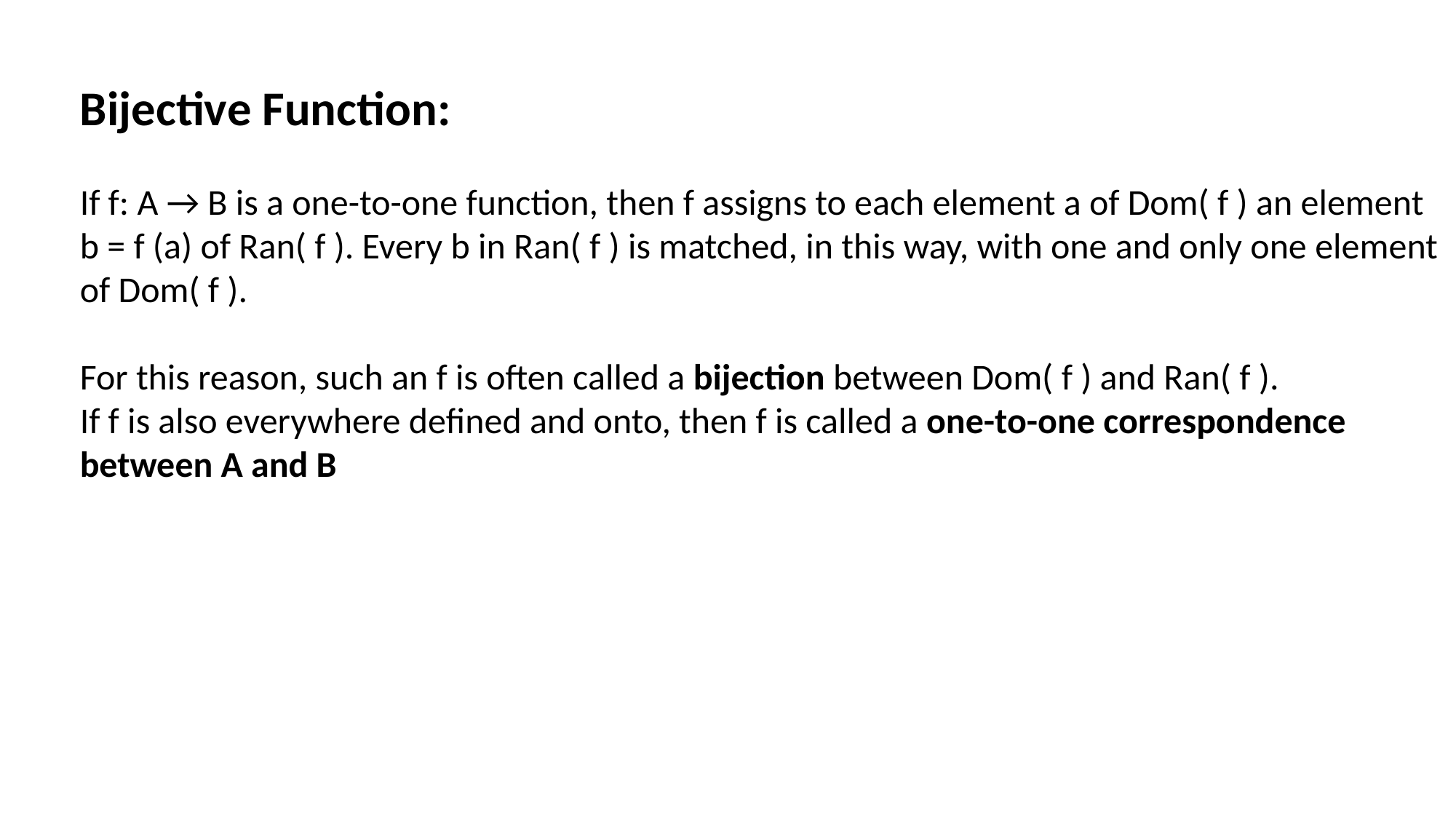

Bijective Function:

If f: A → B is a one-to-one function, then f assigns to each element a of Dom( f ) an element b = f (a) of Ran( f ). Every b in Ran( f ) is matched, in this way, with one and only one element of Dom( f ).

For this reason, such an f is often called a bijection between Dom( f ) and Ran( f ).
If f is also everywhere defined and onto, then f is called a one-to-one correspondence between A and B